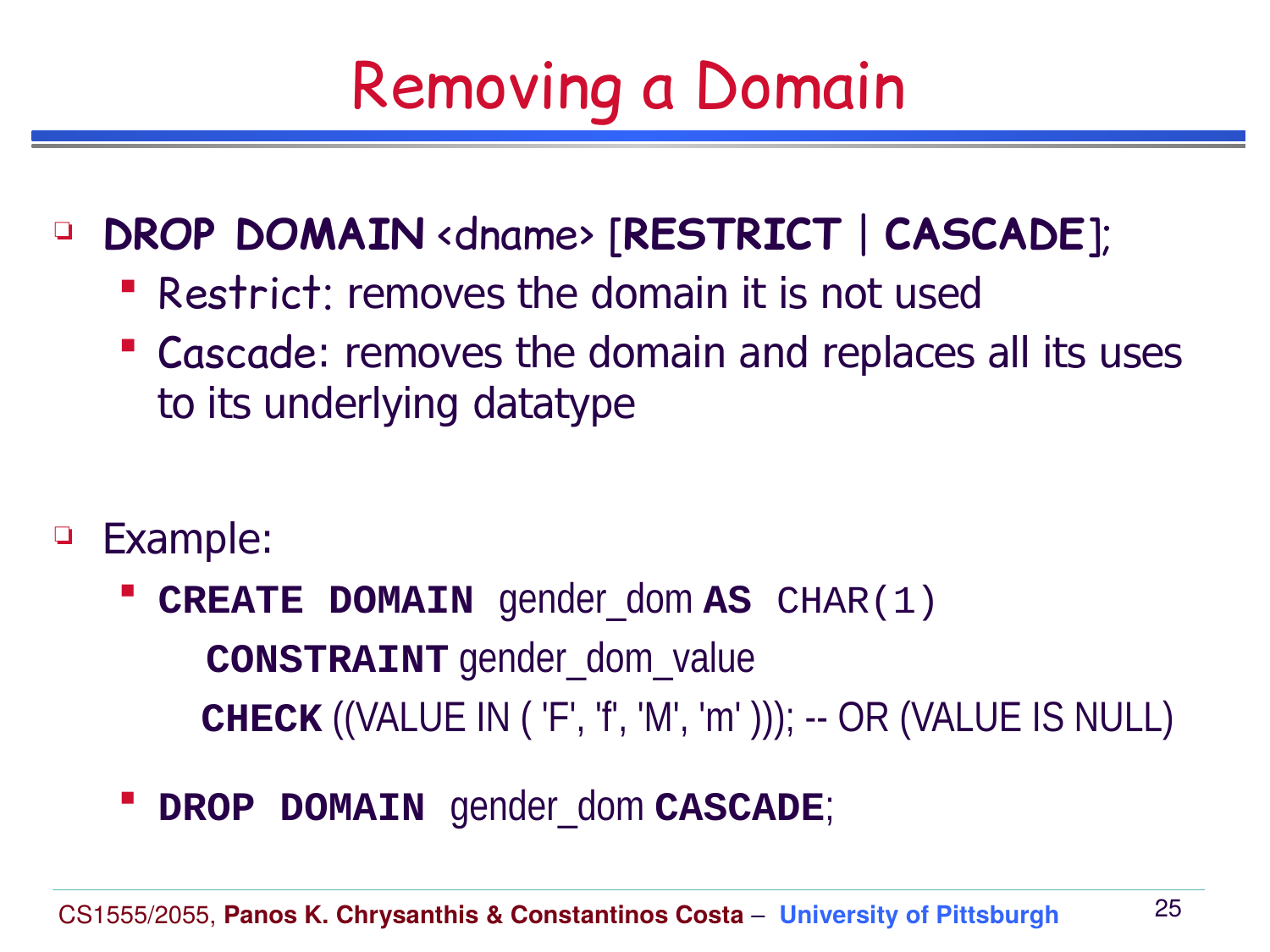

# Removing a Domain
DROP DOMAIN <dname> [RESTRICT | CASCADE];
Restrict: removes the domain it is not used
Cascade: removes the domain and replaces all its uses to its underlying datatype

Example:
CREATE DOMAIN gender_dom AS CHAR(1)
              CONSTRAINT gender_dom_value
               CHECK ((VALUE IN ( 'F', 'f', 'M', 'm' ))); -- OR (VALUE IS NULL)

DROP DOMAIN gender_dom CASCADE;